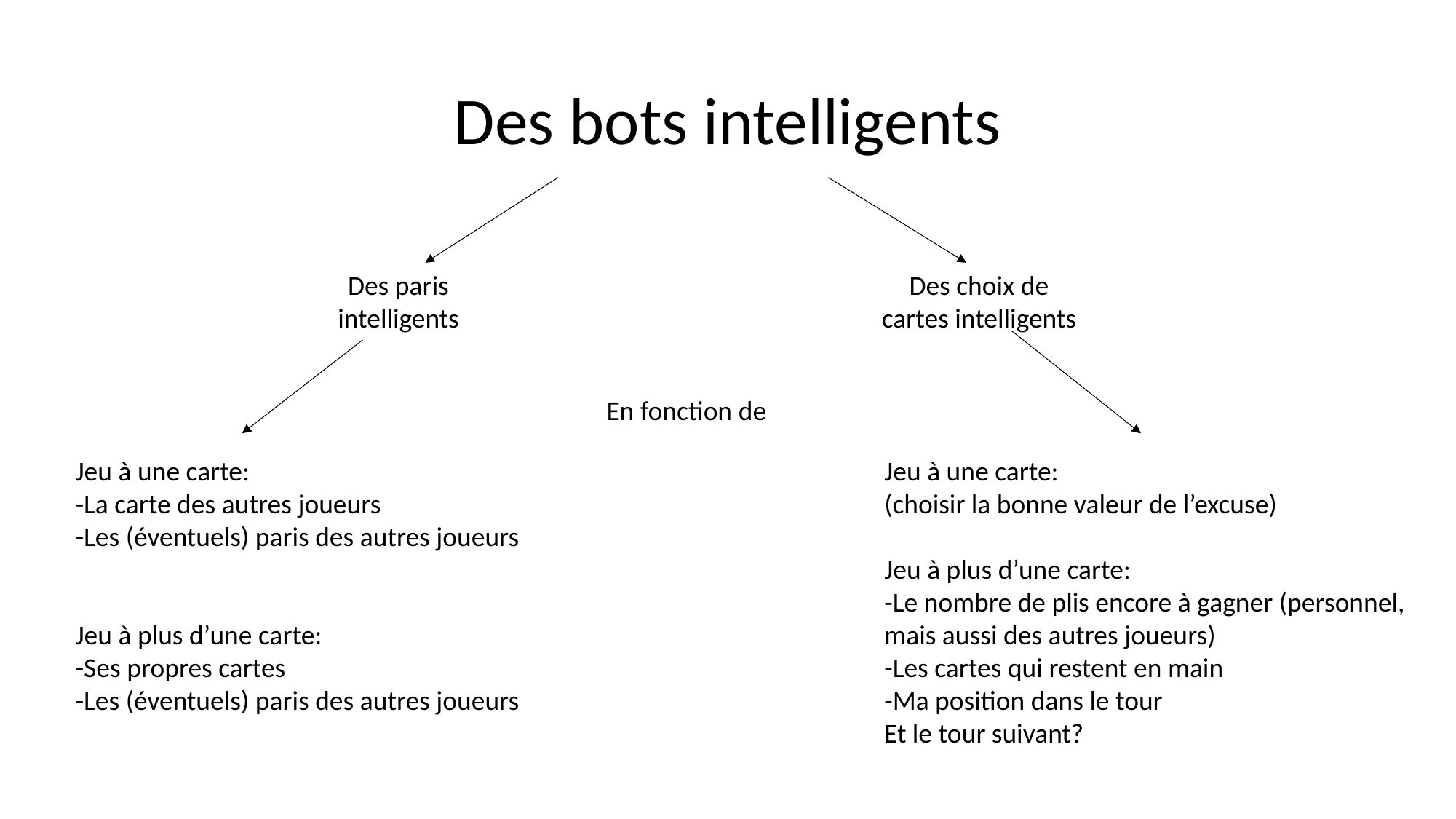

# Des bots intelligents
Des paris intelligents
Des choix de cartes intelligents
En fonction de
Jeu à une carte:
-La carte des autres joueurs
-Les (éventuels) paris des autres joueurs

Jeu à plus d’une carte:
-Ses propres cartes
-Les (éventuels) paris des autres joueurs
Jeu à une carte:
(choisir la bonne valeur de l’excuse)

Jeu à plus d’une carte:
-Le nombre de plis encore à gagner (personnel, mais aussi des autres joueurs)
-Les cartes qui restent en main
-Ma position dans le tour
Et le tour suivant?